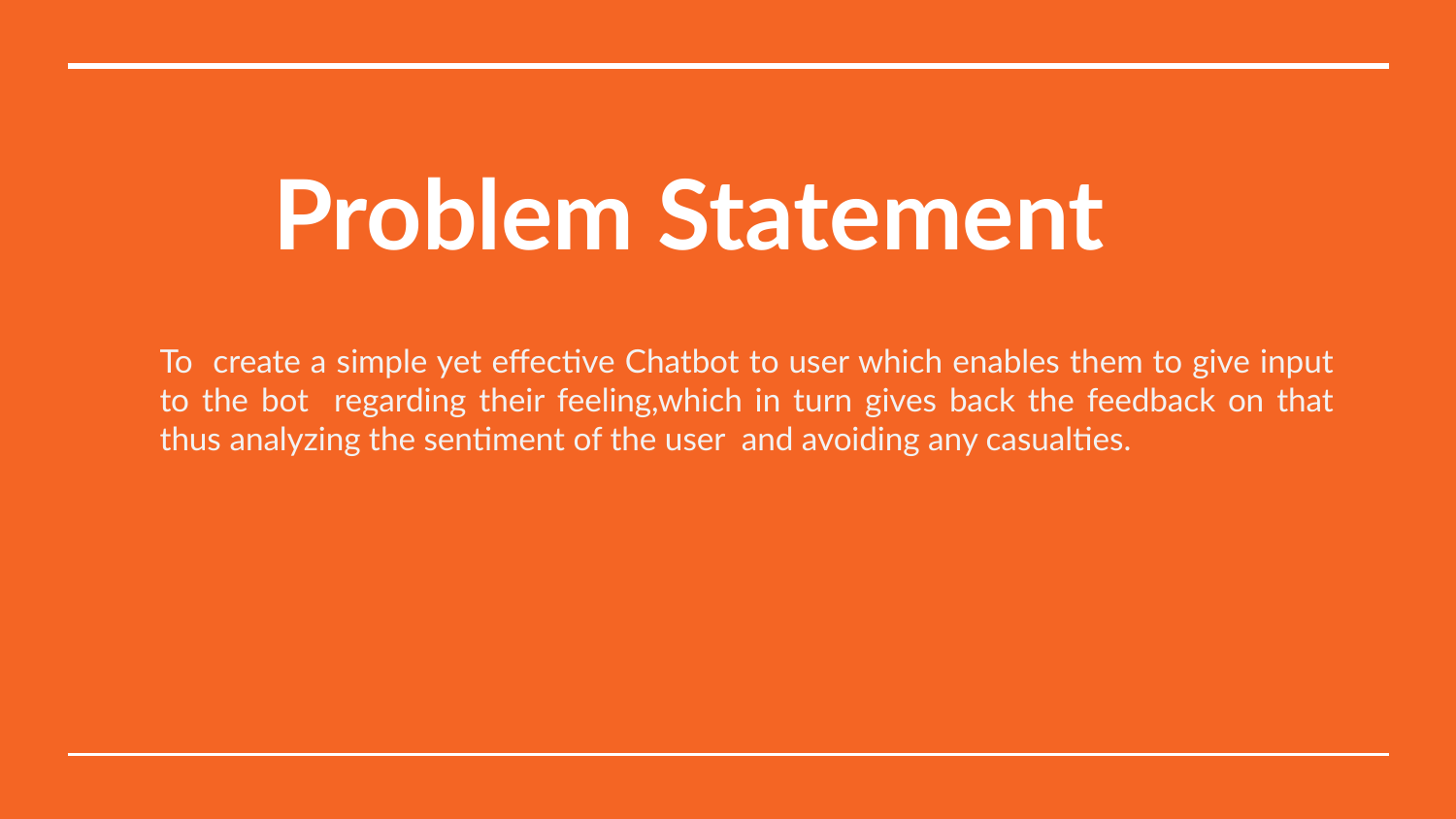

# Problem Statement
To  create a simple yet effective Chatbot to user which enables them to give input to the bot  regarding their feeling,which in turn gives back the feedback on that thus analyzing the sentiment of the user  and avoiding any casualties.